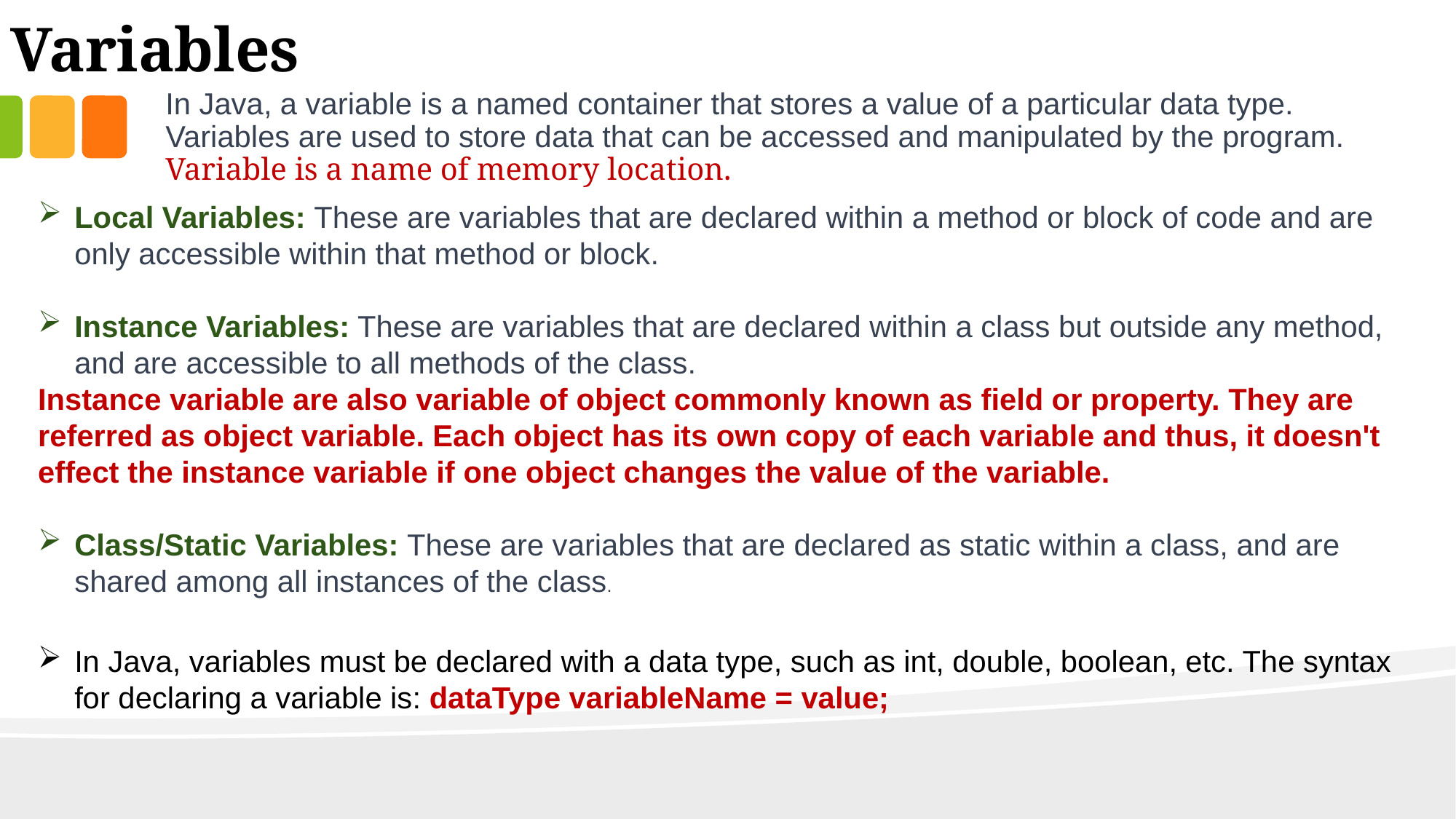

Variables
In Java, a variable is a named container that stores a value of a particular data type. Variables are used to store data that can be accessed and manipulated by the program. Variable is a name of memory location.
Local Variables: These are variables that are declared within a method or block of code and are only accessible within that method or block.

Instance Variables: These are variables that are declared within a class but outside any method, and are accessible to all methods of the class.
Instance variable are also variable of object commonly known as field or property. They are referred as object variable. Each object has its own copy of each variable and thus, it doesn't effect the instance variable if one object changes the value of the variable.

Class/Static Variables: These are variables that are declared as static within a class, and are shared among all instances of the class.

In Java, variables must be declared with a data type, such as int, double, boolean, etc. The syntax for declaring a variable is: dataType variableName = value;